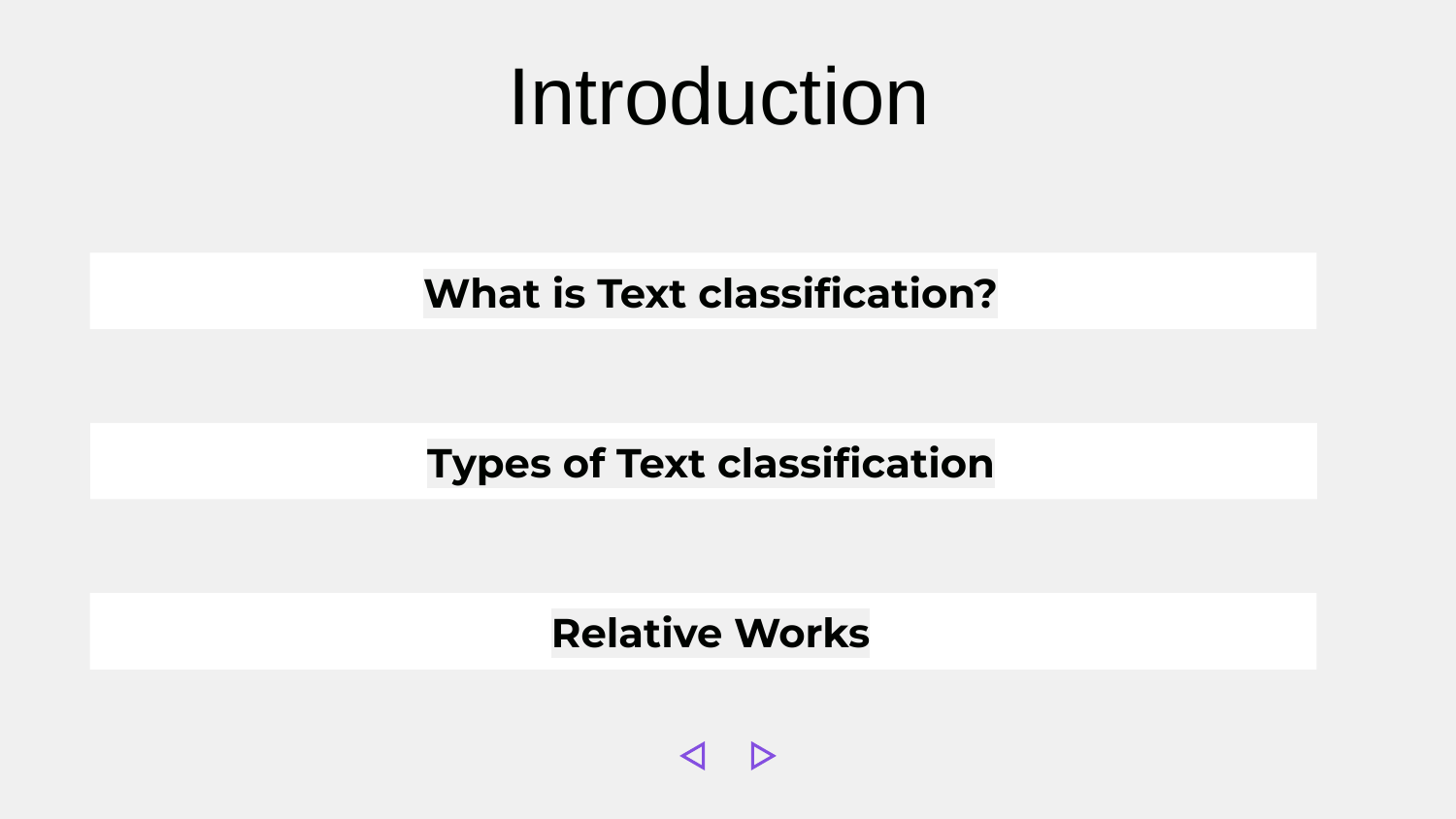

# Introduction
What is Text classification?
Types of Text classification
Relative Works